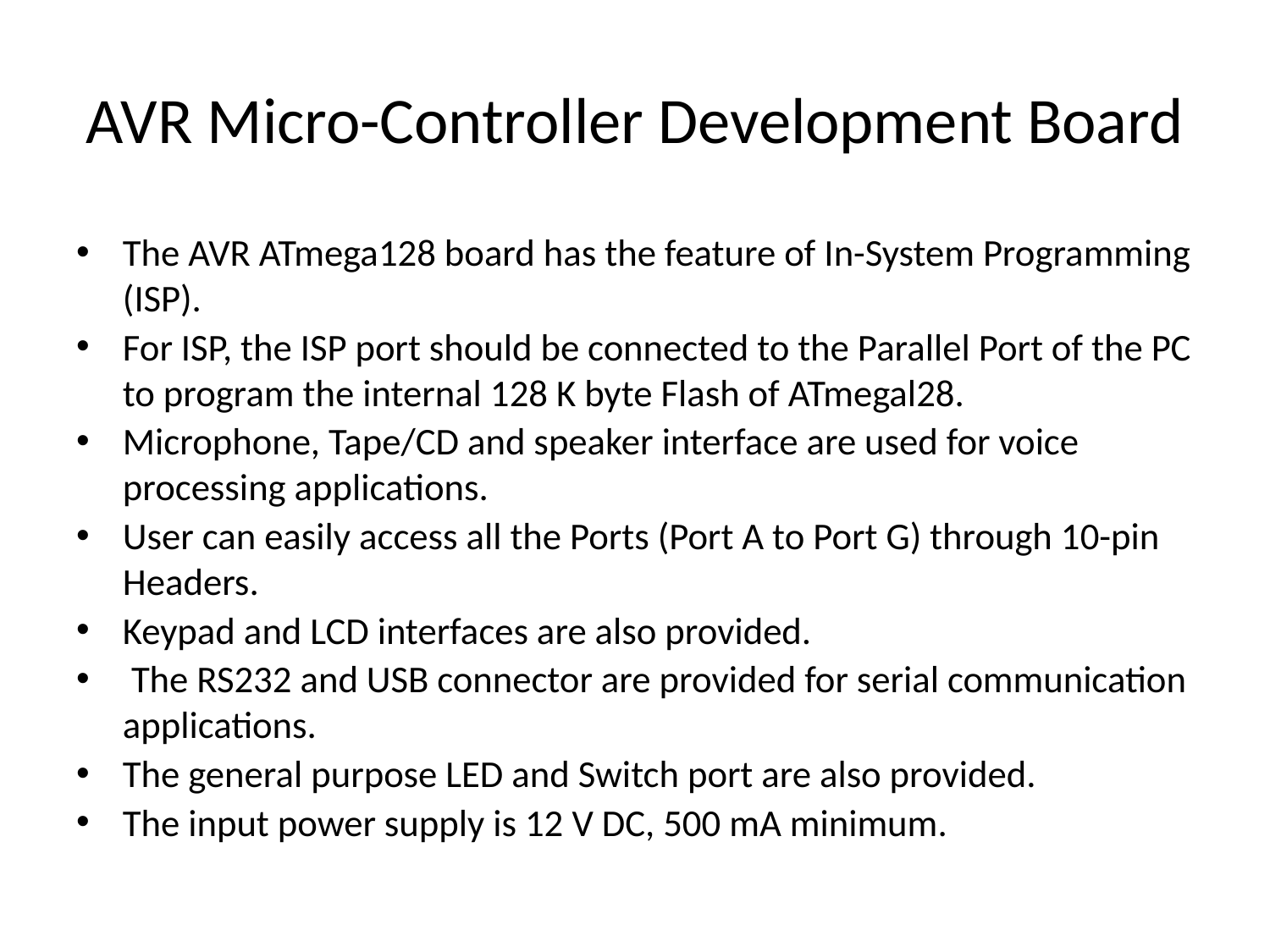

# AVR Micro-Controller Development Board
The AVR ATmega128 board has the feature of In-System Programming (ISP).
For ISP, the ISP port should be connected to the Parallel Port of the PC to program the internal 128 K byte Flash of ATmegal28.
Microphone, Tape/CD and speaker interface are used for voice processing applications.
User can easily access all the Ports (Port A to Port G) through 10-pin Headers.
Keypad and LCD interfaces are also provided.
 The RS232 and USB connector are provided for serial communication applications.
The general purpose LED and Switch port are also provided.
The input power supply is 12 V DC, 500 mA minimum.